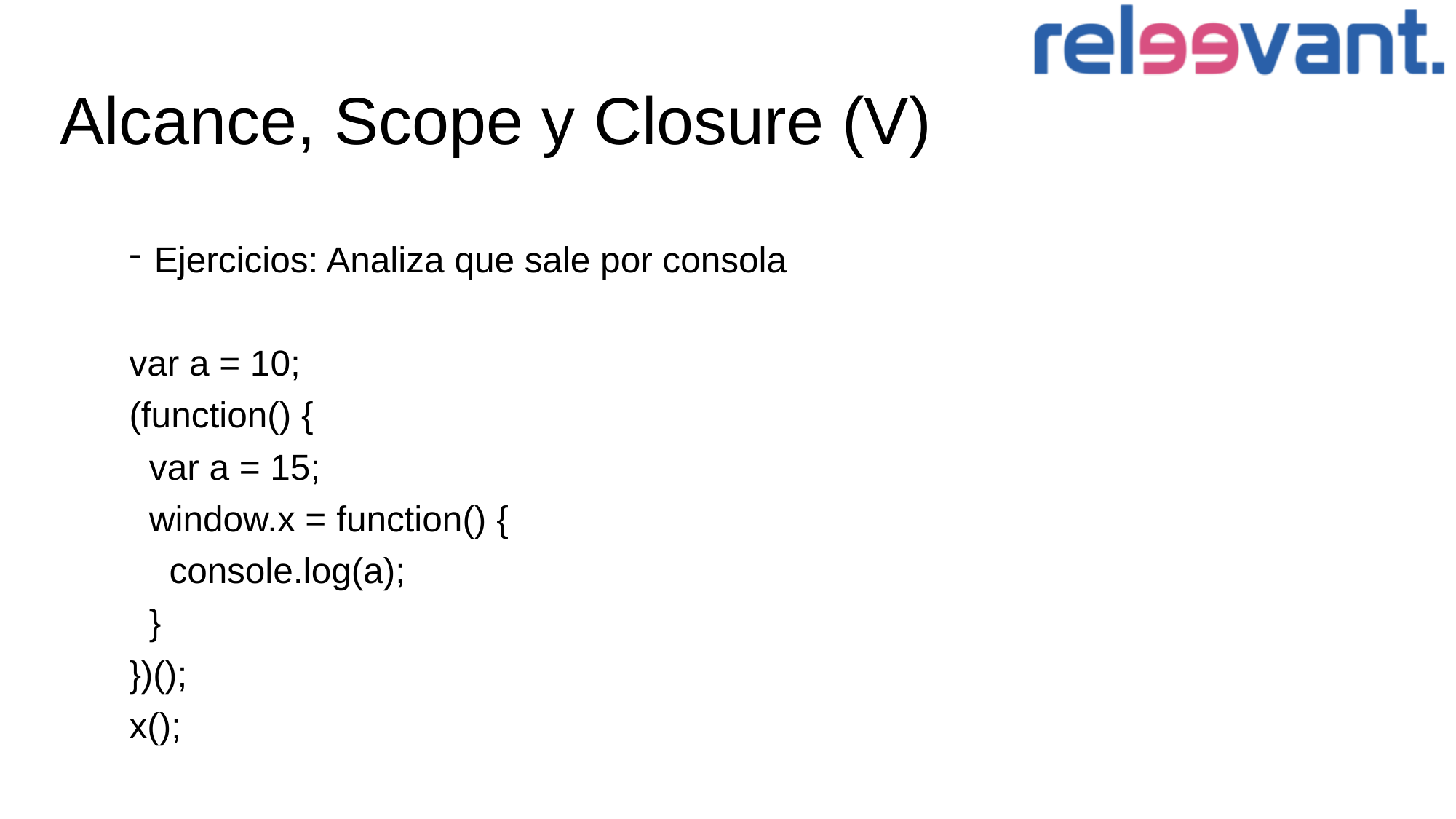

# Alcance, Scope y Closure (V)

Ejercicios: Analiza que sale por consola

var a = 10;
(function() {
  var a = 15;
  window.x = function() {
    console.log(a);
  }
})();
x();